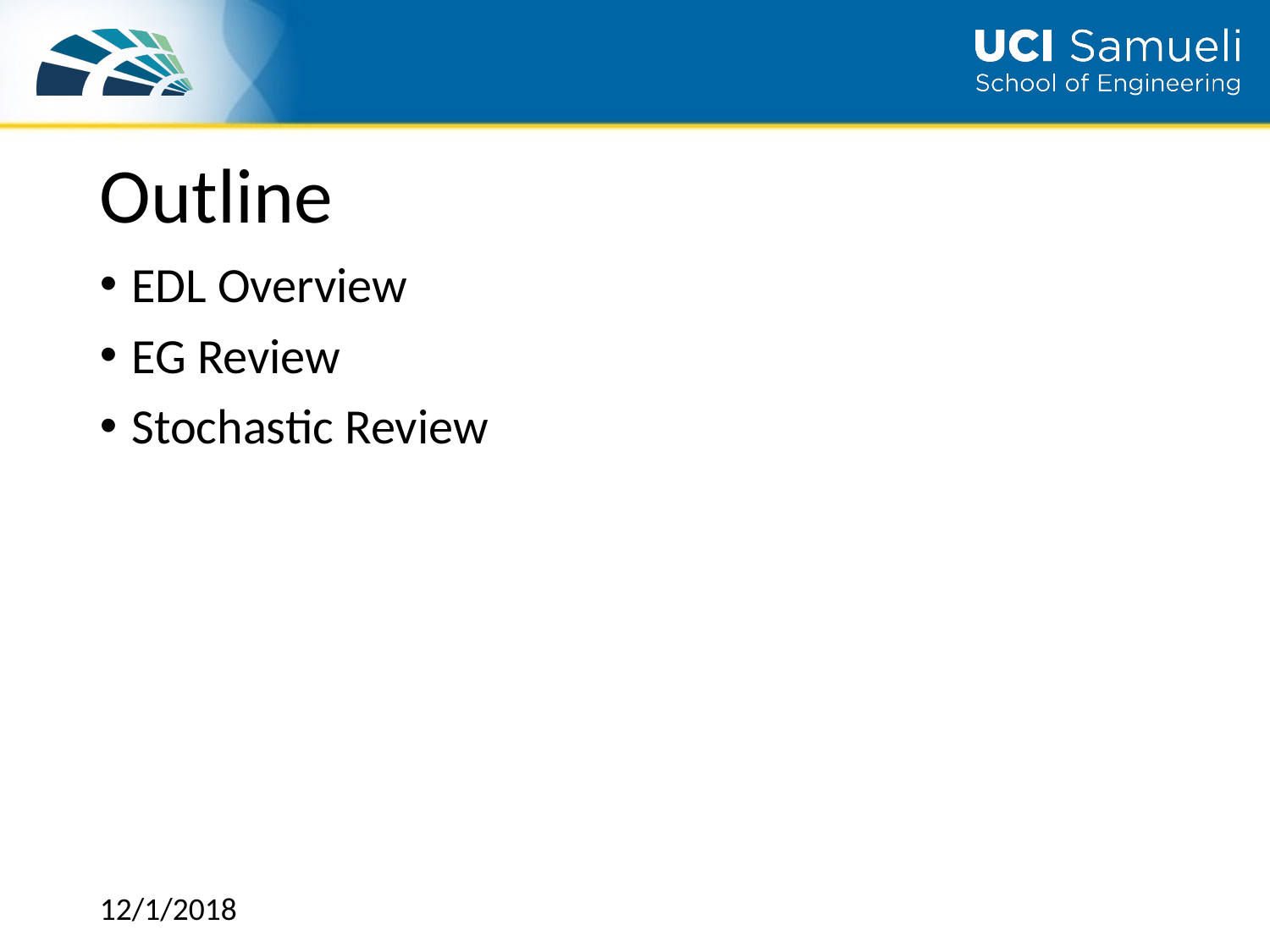

# Outline
EDL Overview
EG Review
Stochastic Review

12/1/2018